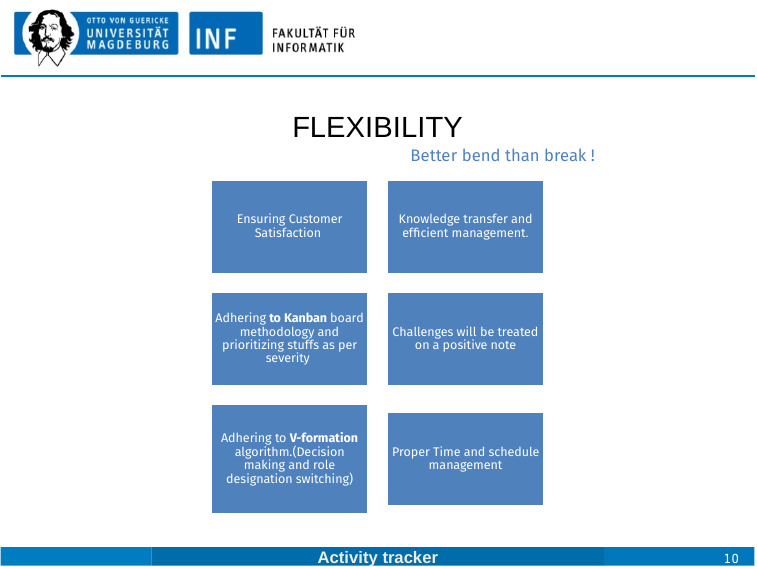

# FLEXIBILITY
         Better bend than break !
Ensuring Customer Satisfaction
Knowledge transfer and efficient management.
Adhering to Kanban board methodology and prioritizing stuffs as per severity
Challenges will be treated on a positive note
Adhering to V-formation algorithm.(Decision making and role designation switching)
Proper Time and schedule management

                                   Activity tracker

<date>
<Project Heading>
10